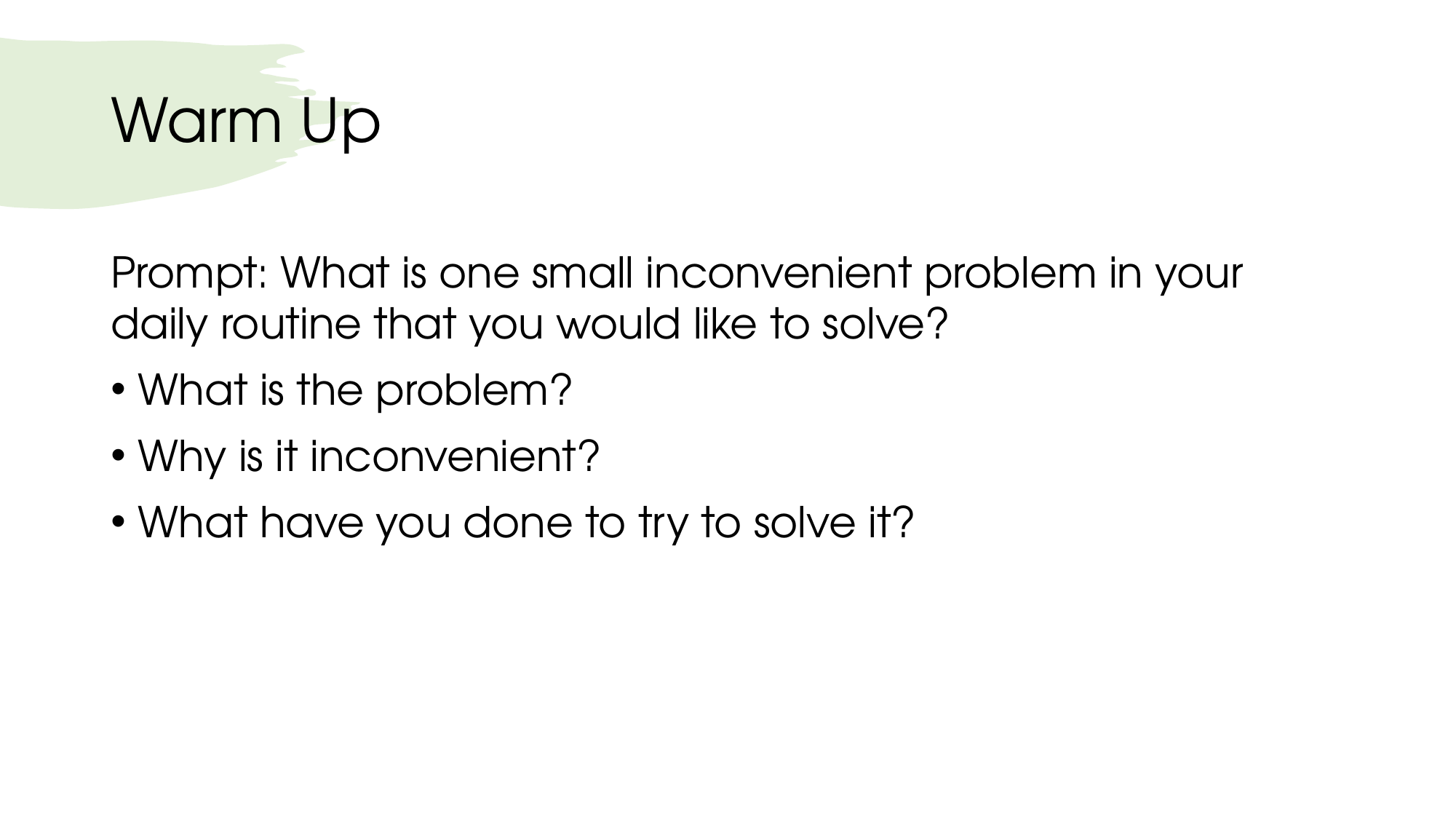

# Warm Up
Prompt: What is one small inconvenient problem in your daily routine that you would like to solve?
What is the problem?
Why is it inconvenient?
What have you done to try to solve it?